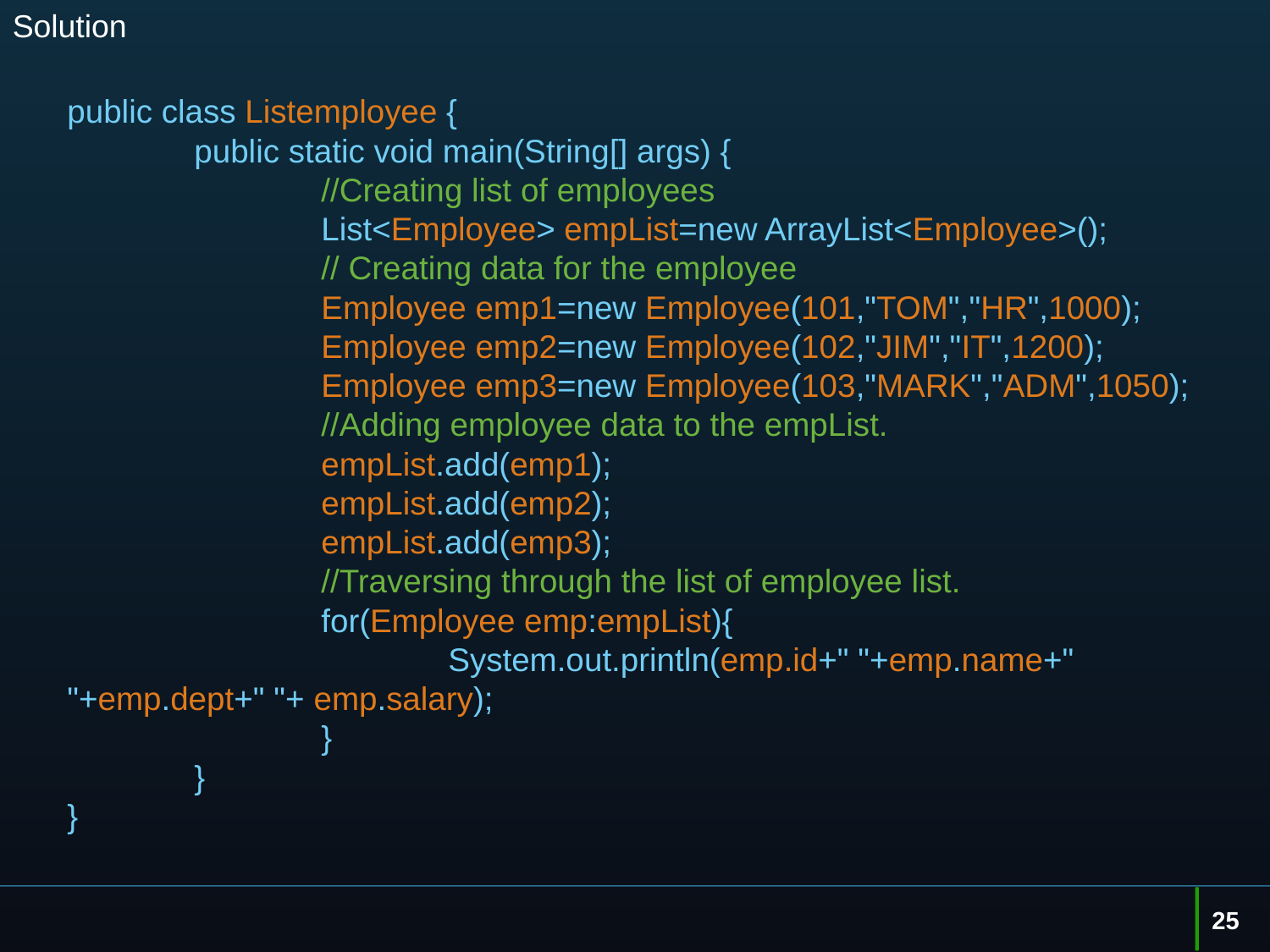

# Solution
public class Listemployee {
	public static void main(String[] args) {
		//Creating list of employees
    		List<Employee> empList=new ArrayList<Employee>();
		// Creating data for the employee
		Employee emp1=new Employee(101,"TOM","HR",1000);
		Employee emp2=new Employee(102,"JIM","IT",1200);
		Employee emp3=new Employee(103,"MARK","ADM",1050);
		//Adding employee data to the empList.
		empList.add(emp1);
		empList.add(emp2);
		empList.add(emp3);
 		//Traversing through the list of employee list.
		for(Employee emp:empList){
			System.out.println(emp.id+" "+emp.name+" "+emp.dept+" "+ emp.salary);
		}
	}
}
25